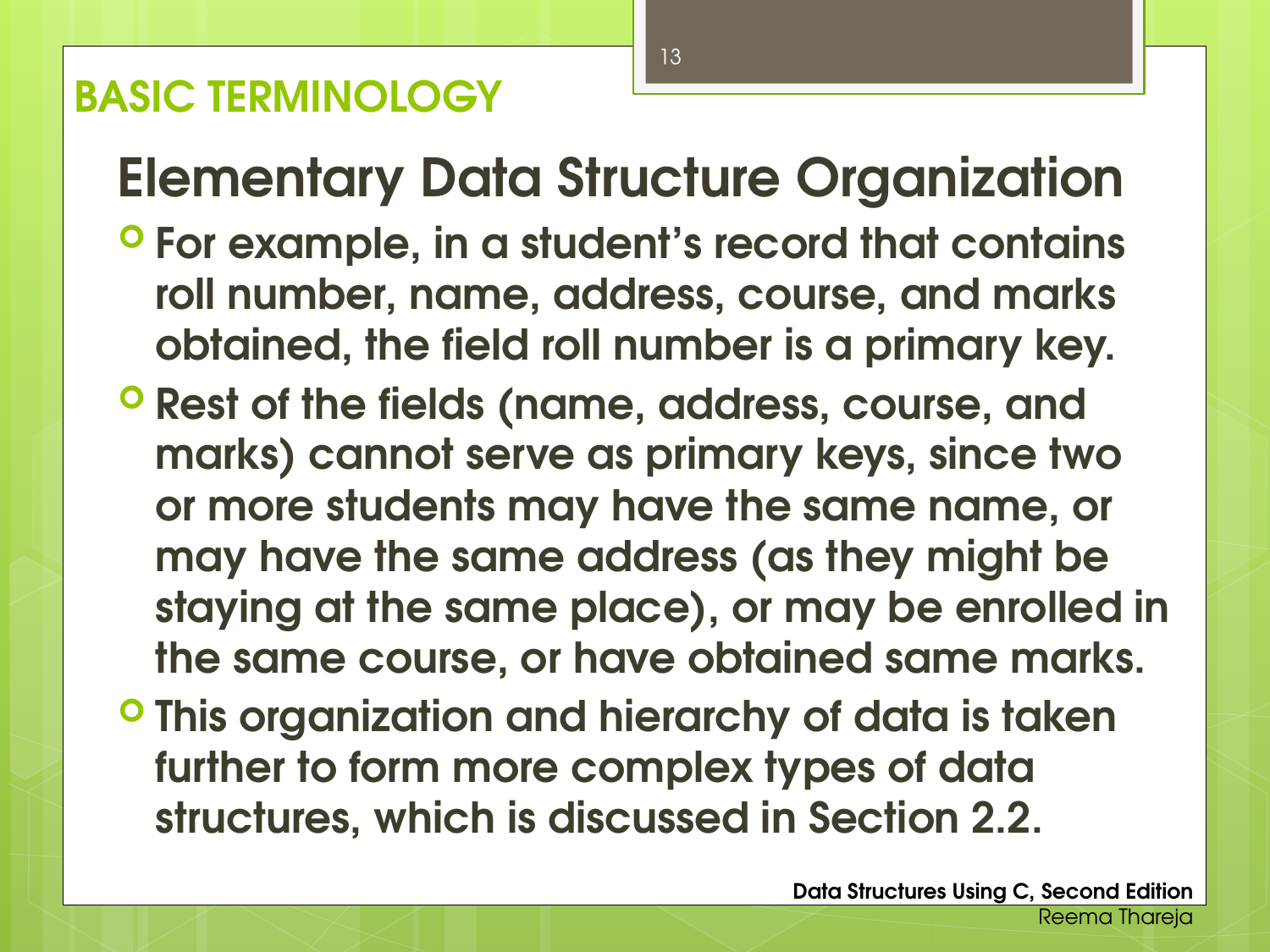

13
# BASIC TERMINOLOGY
Elementary Data Structure Organization
For example, in a student’s record that contains roll number, name, address, course, and marks obtained, the field roll number is a primary key.
Rest of the fields (name, address, course, and marks) cannot serve as primary keys, since two or more students may have the same name, or may have the same address (as they might be staying at the same place), or may be enrolled in the same course, or have obtained same marks.
This organization and hierarchy of data is taken further to form more complex types of data structures, which is discussed in Section 2.2.
Data Structures Using C, Second Edition
Reema Thareja